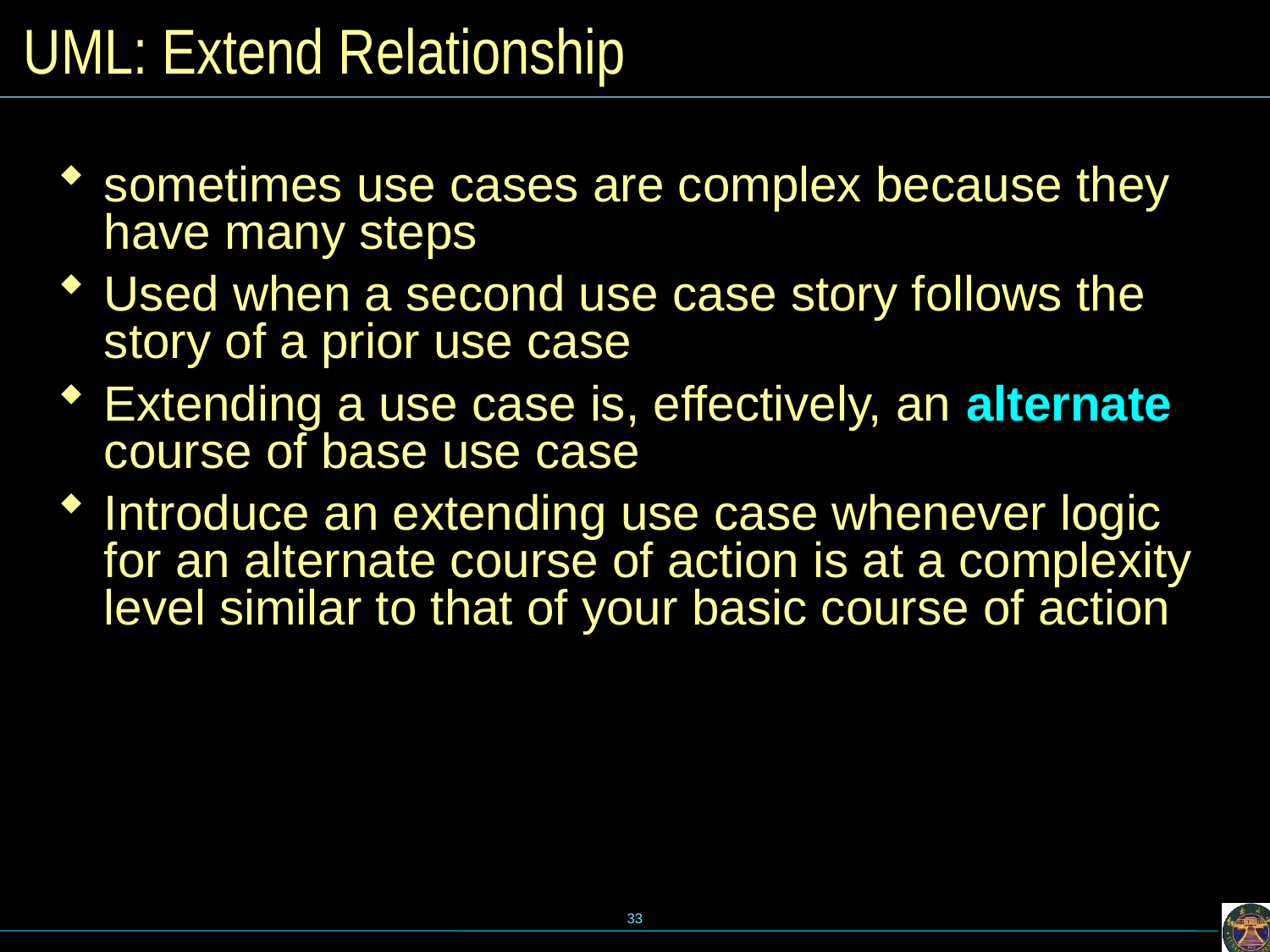

# UML: Extend Relationship
sometimes use cases are complex because they have many steps
Used when a second use case story follows the story of a prior use case
Extending a use case is, effectively, an alternate course of base use case
Introduce an extending use case whenever logic for an alternate course of action is at a complexity level similar to that of your basic course of action